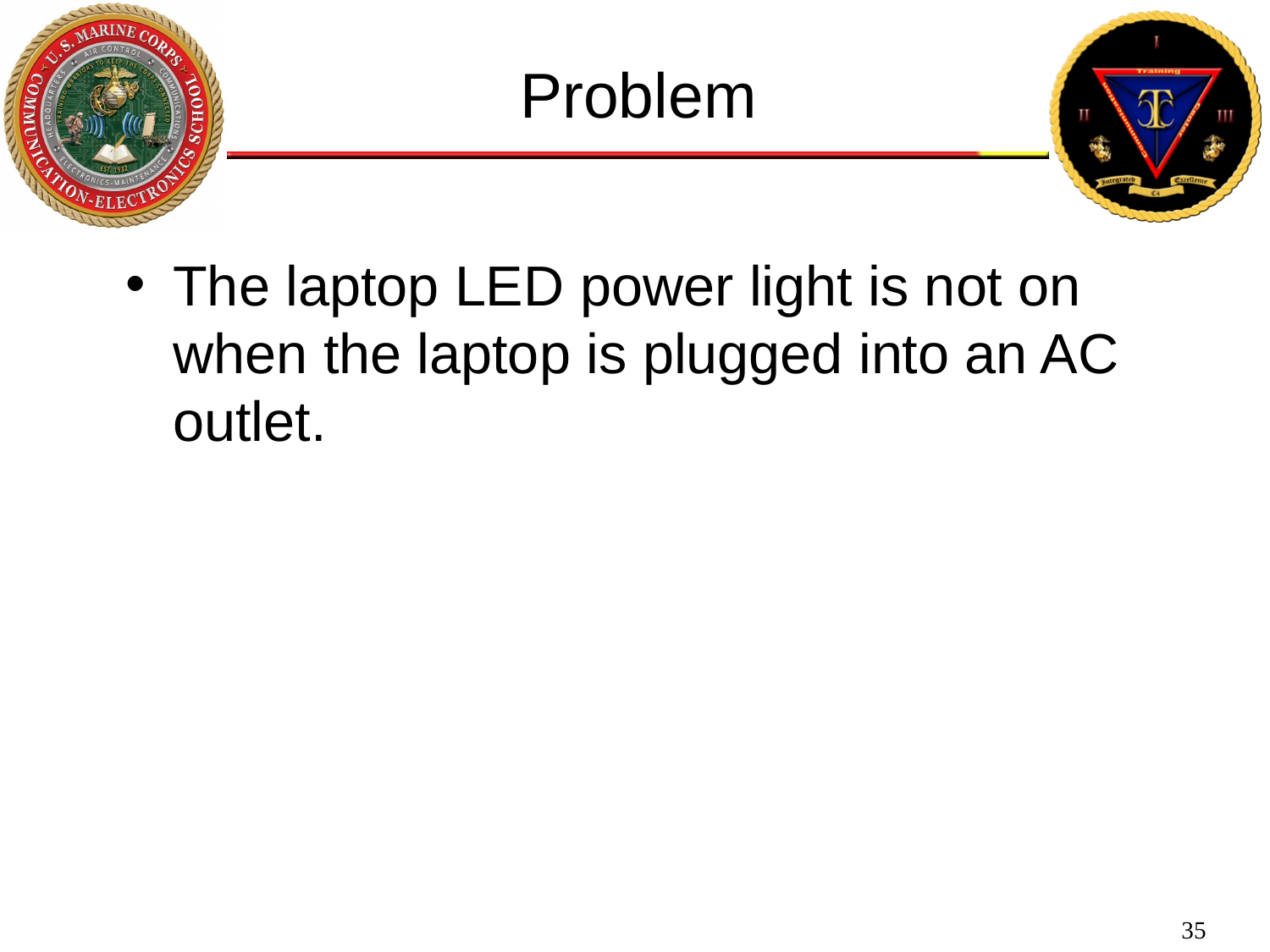

Problem
The laptop LED power light is not on when the laptop is plugged into an AC outlet.